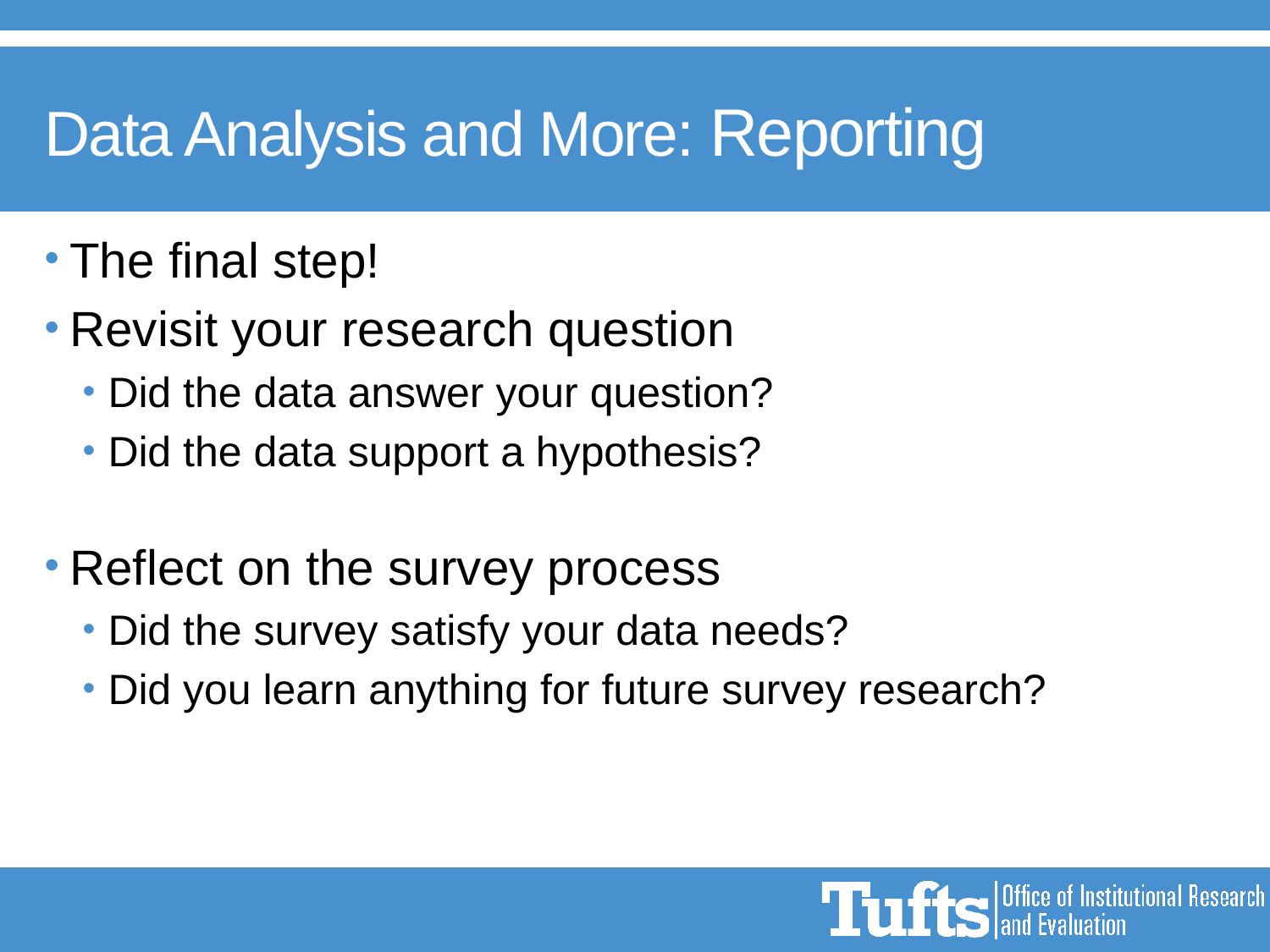

# Data Analysis and More: Reporting
The final step!
Revisit your research question
Did the data answer your question?
Did the data support a hypothesis?
Reflect on the survey process
Did the survey satisfy your data needs?
Did you learn anything for future survey research?